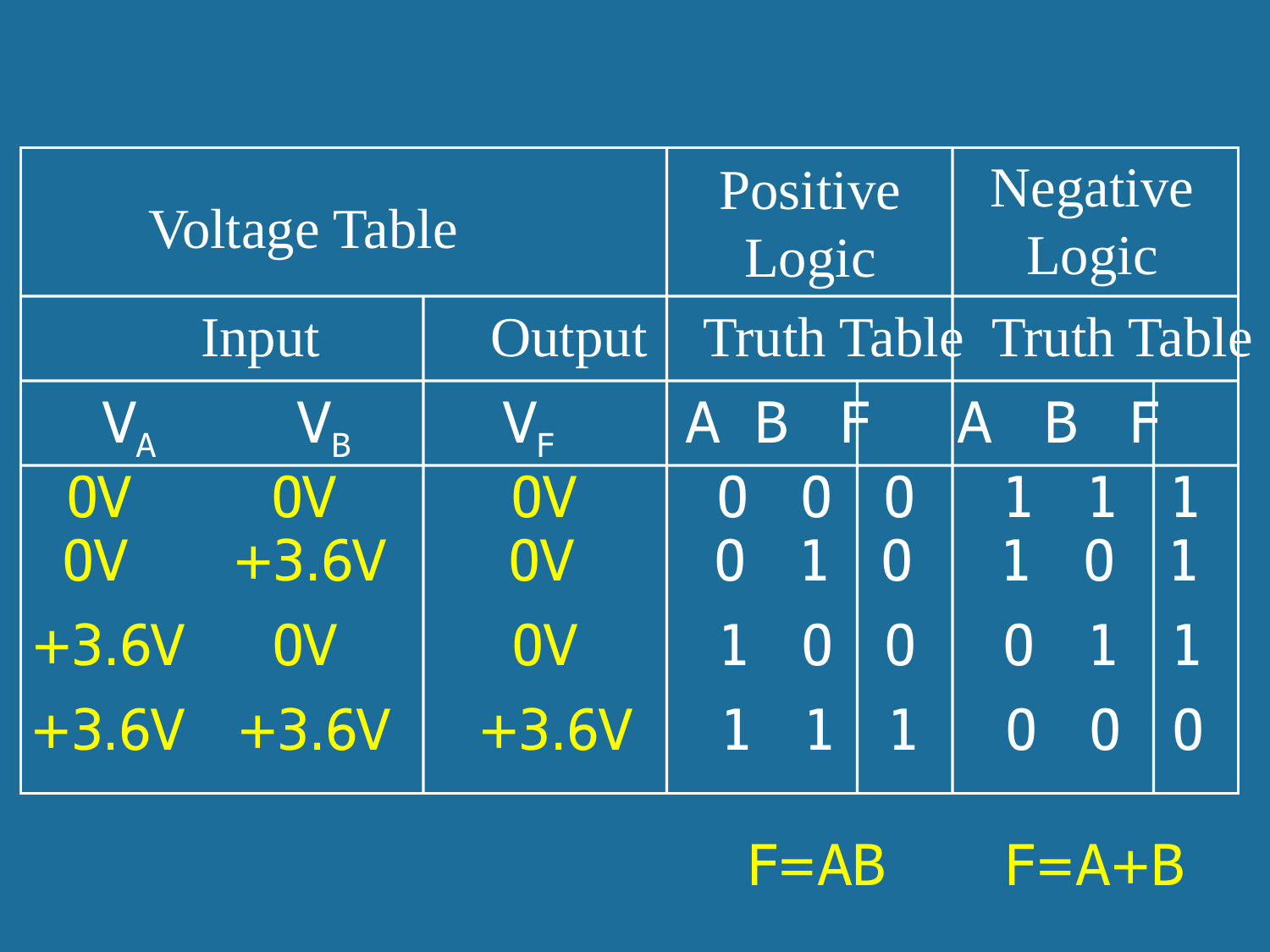

Negative
Logic
Positive
Logic

Voltage Table
Input            Output    Truth Table  Truth Table

VA              VB               VF             A  B   F     A   B   F

0V        0V          0V        0   0   0     1   1   1
 0V      +3.6V       0V        0   1   0     1   0   1
 +3.6V     0V          0V        1   0   0     0   1   1
 +3.6V   +3.6V     +3.6V     1   1   1     0   0   0
F=AB
F=A+B